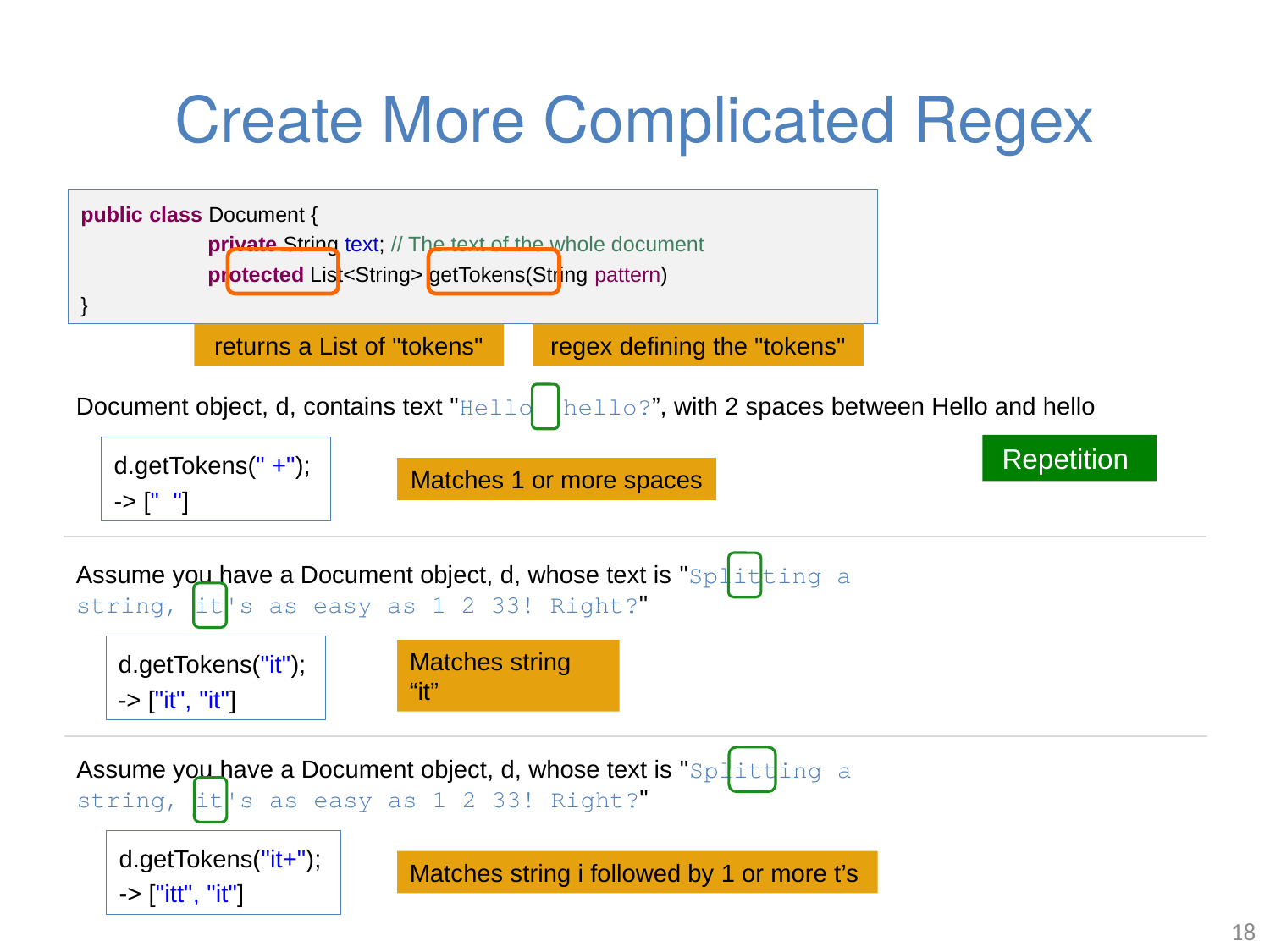

# Create More Complicated Regex
public class Document {
	private String text; // The text of the whole document
	protected List<String> getTokens(String pattern)
}

returns a List of "tokens"
regex defining the "tokens"
Document object, d, contains text "Hello  hello?”, with 2 spaces between Hello and hello

Repetition
d.getTokens(" +");
-> ["  "]
Matches 1 or more spaces
Assume you have a Document object, d, whose text is "Splitting a string, it's as easy as 1 2 33! Right?"

d.getTokens("it");
-> ["it", "it"]
Matches string “it”
Assume you have a Document object, d, whose text is "Splitting a string, it's as easy as 1 2 33! Right?"

d.getTokens("it+");
-> ["itt", "it"]
Matches string i followed by 1 or more t’s
18